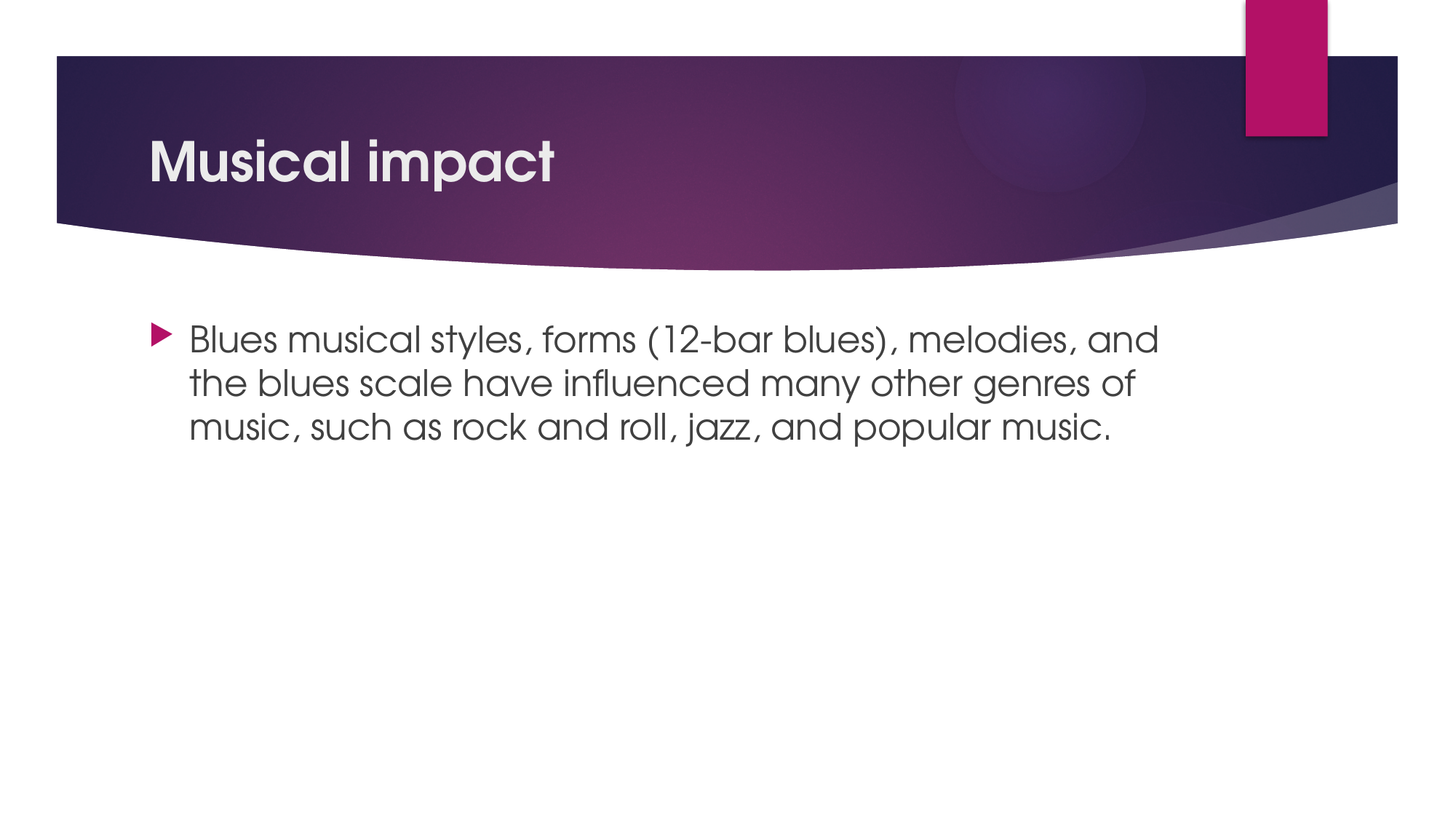

# Musical impact
Blues musical styles, forms (12-bar blues), melodies, and the blues scale have influenced many other genres of music, such as rock and roll, jazz, and popular music.